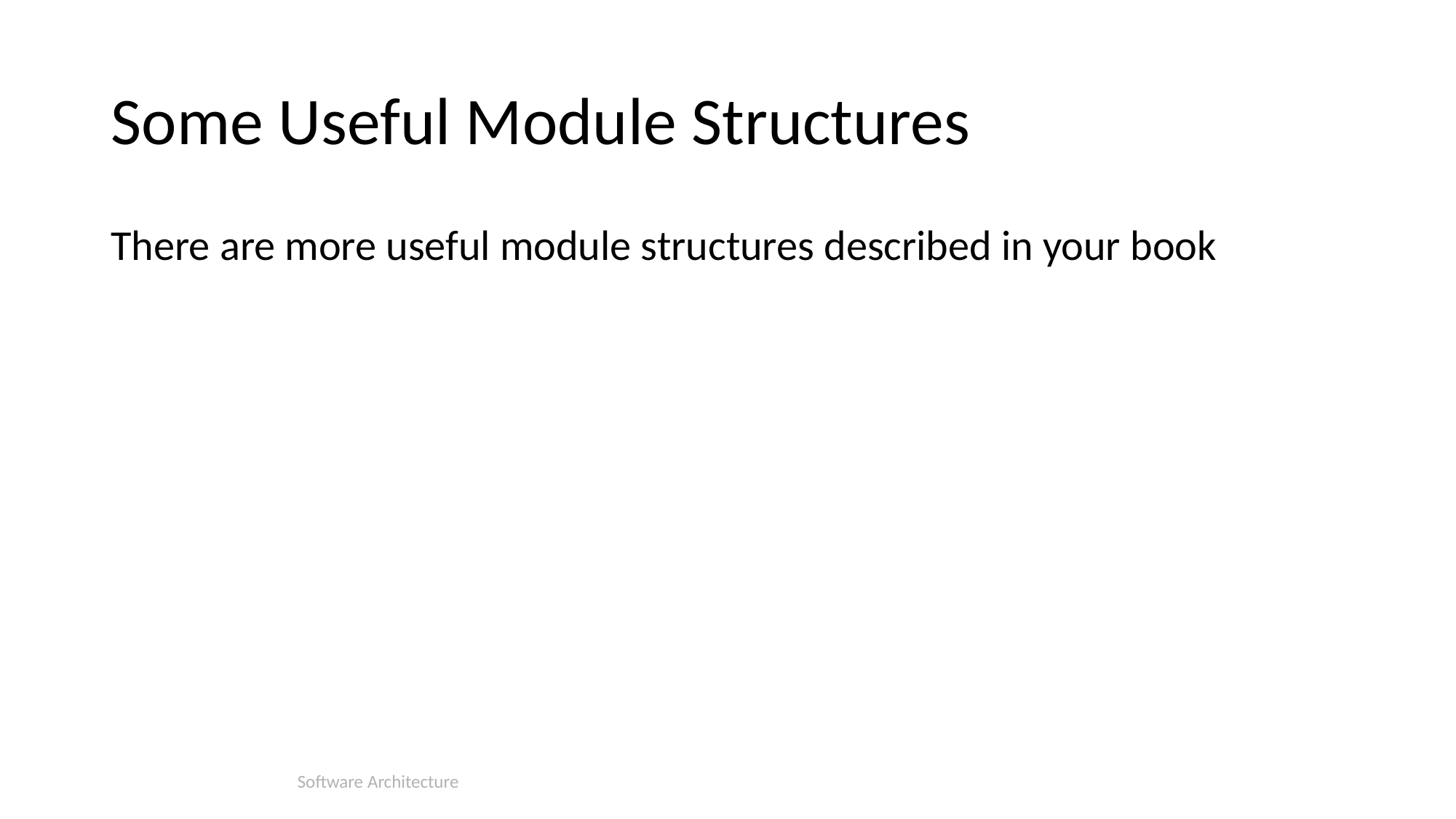

# Some Useful Module Structures
There are more useful module structures described in your book
Software Architecture